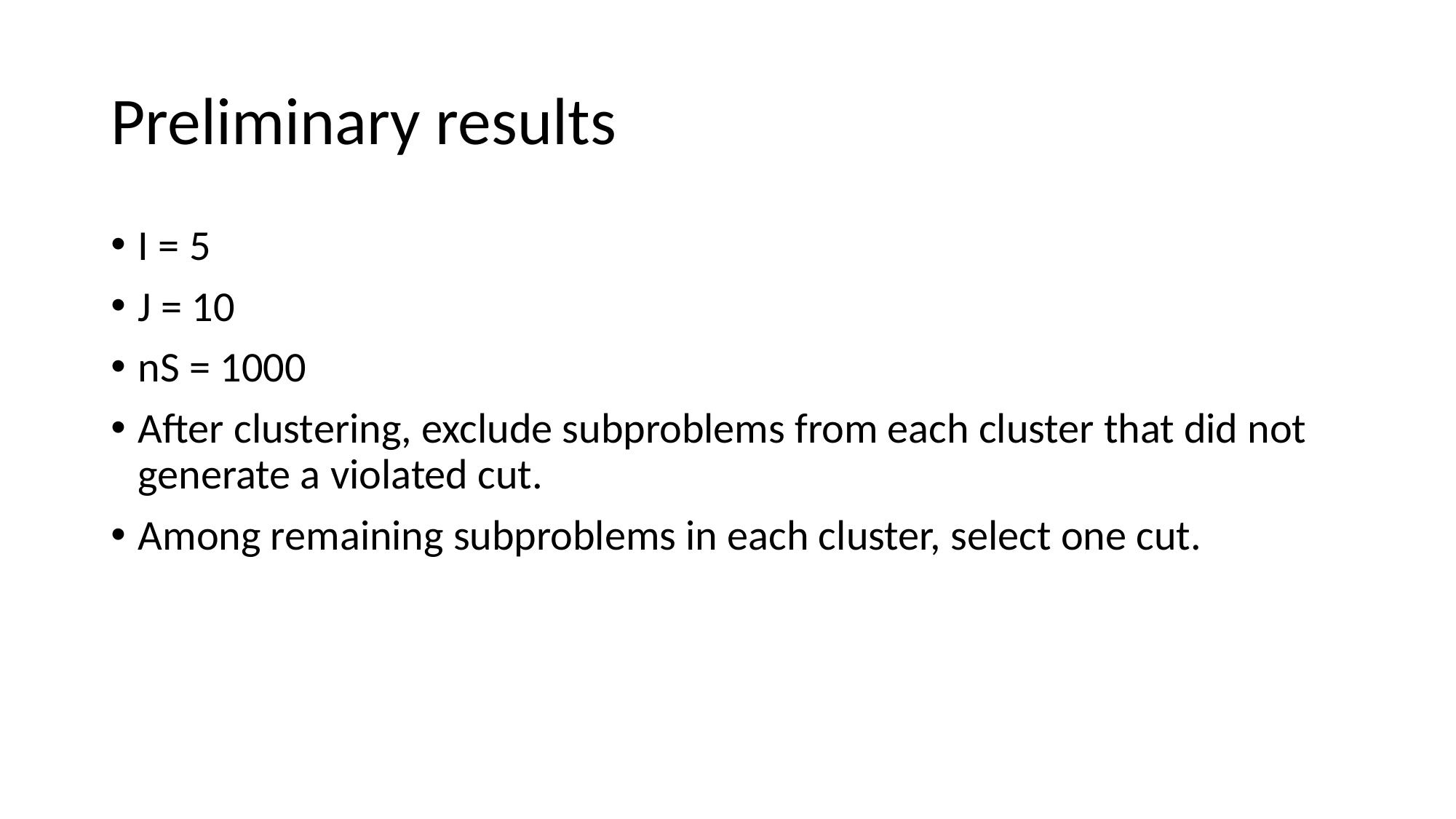

# Preliminary results
I = 5
J = 10
nS = 1000
After clustering, exclude subproblems from each cluster that did not generate a violated cut.
Among remaining subproblems in each cluster, select one cut.